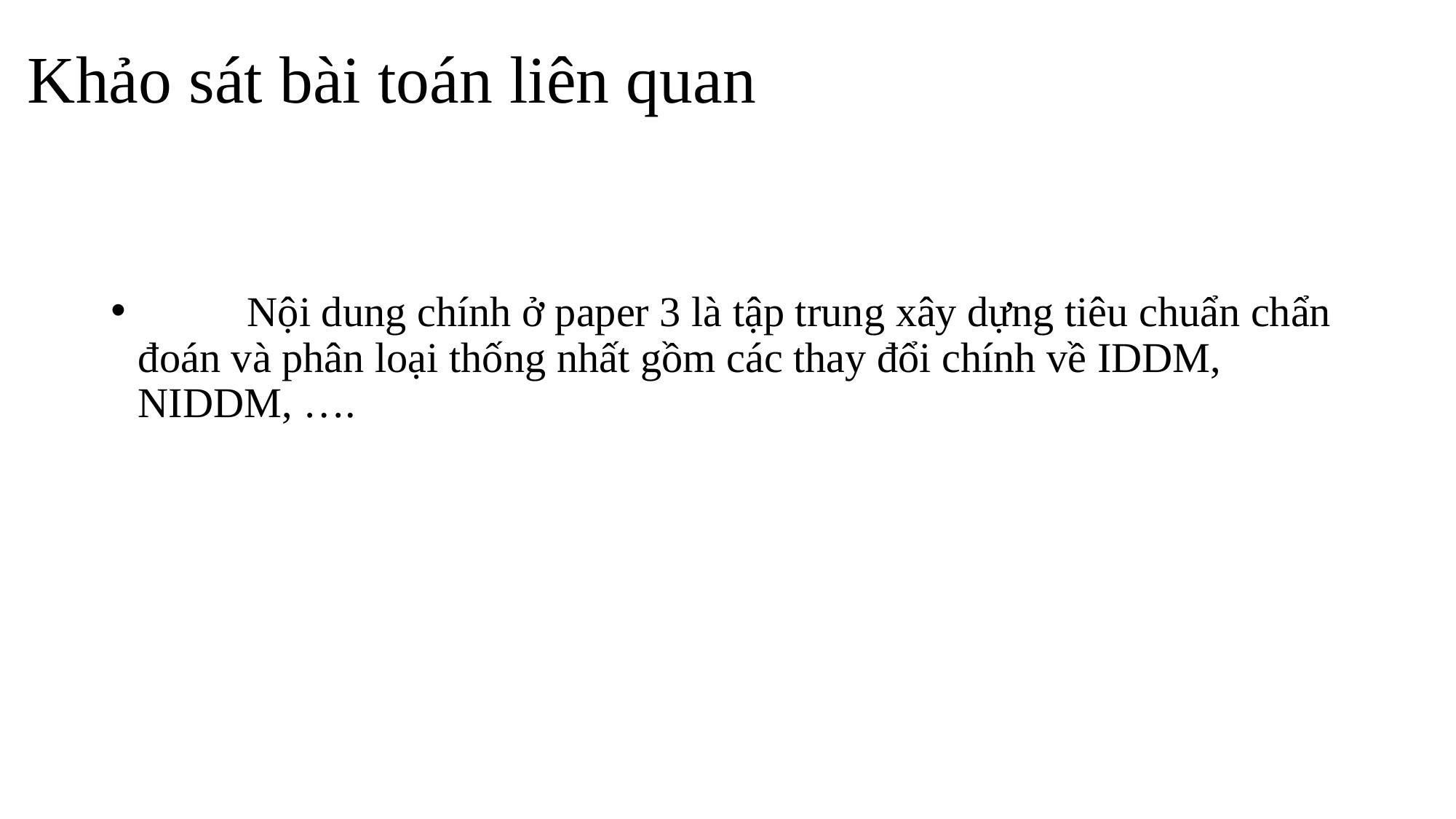

# Khảo sát bài toán liên quan

	Nội dung chính ở paper 3 là tập trung xây dựng tiêu chuẩn chẩn đoán và phân loại thống nhất gồm các thay đổi chính về IDDM, NIDDM, ….